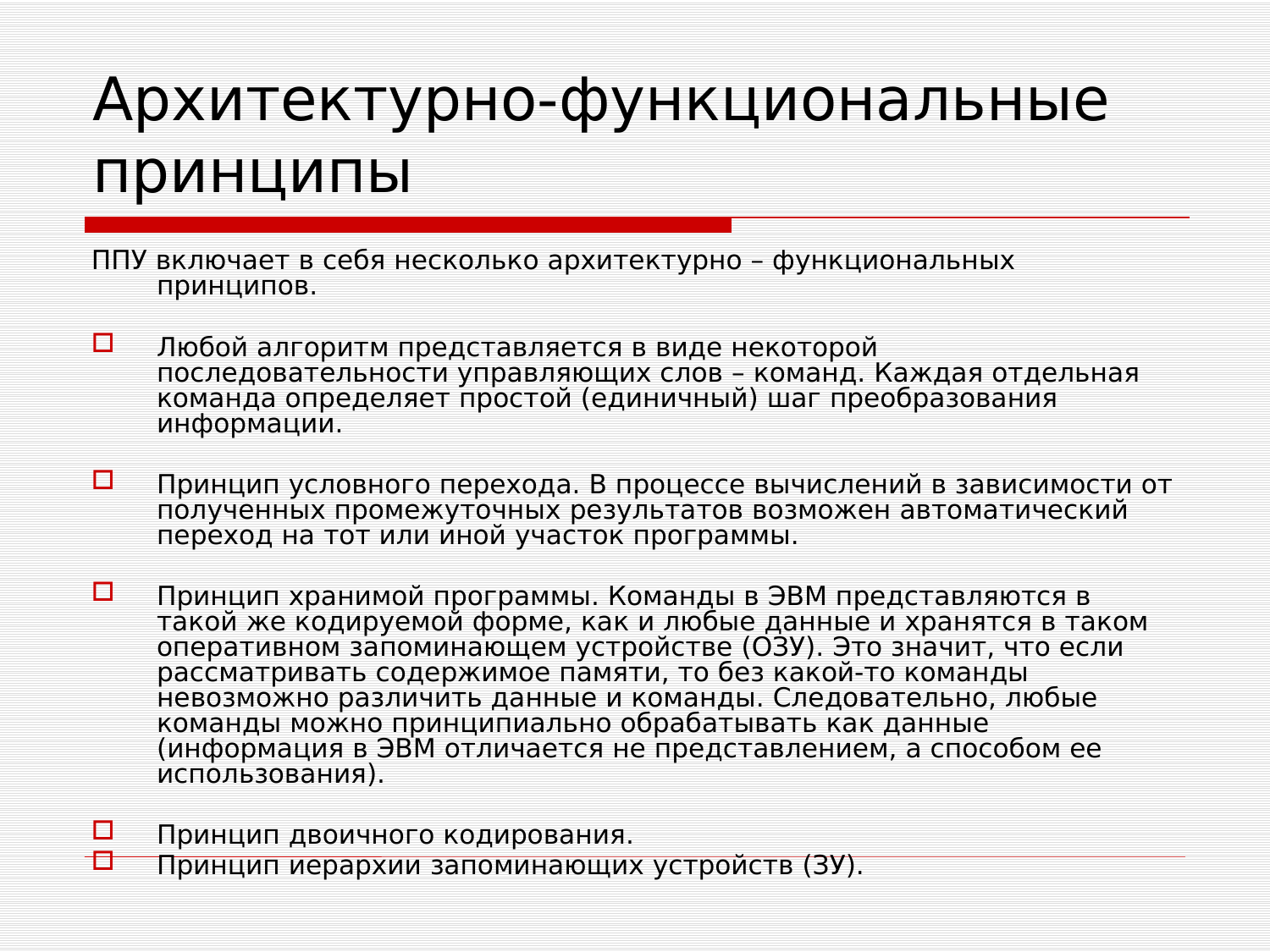

# Архитектурно-функциональные принципы
ППУ включает в себя несколько архитектурно – функциональных принципов.

Любой алгоритм представляется в виде некоторой последовательности управляющих слов – команд. Каждая отдельная команда определяет простой (единичный) шаг преобразования информации.

Принцип условного перехода. В процессе вычислений в зависимости от полученных промежуточных результатов возможен автоматический переход на тот или иной участок программы.

Принцип хранимой программы. Команды в ЭВМ представляются в такой же кодируемой форме, как и любые данные и хранятся в таком оперативном запоминающем устройстве (ОЗУ). Это значит, что если рассматривать содержимое памяти, то без какой-то команды невозможно различить данные и команды. Следовательно, любые команды можно принципиально обрабатывать как данные (информация в ЭВМ отличается не представлением, а способом ее использования).

Принцип двоичного кодирования.
Принцип иерархии запоминающих устройств (ЗУ).